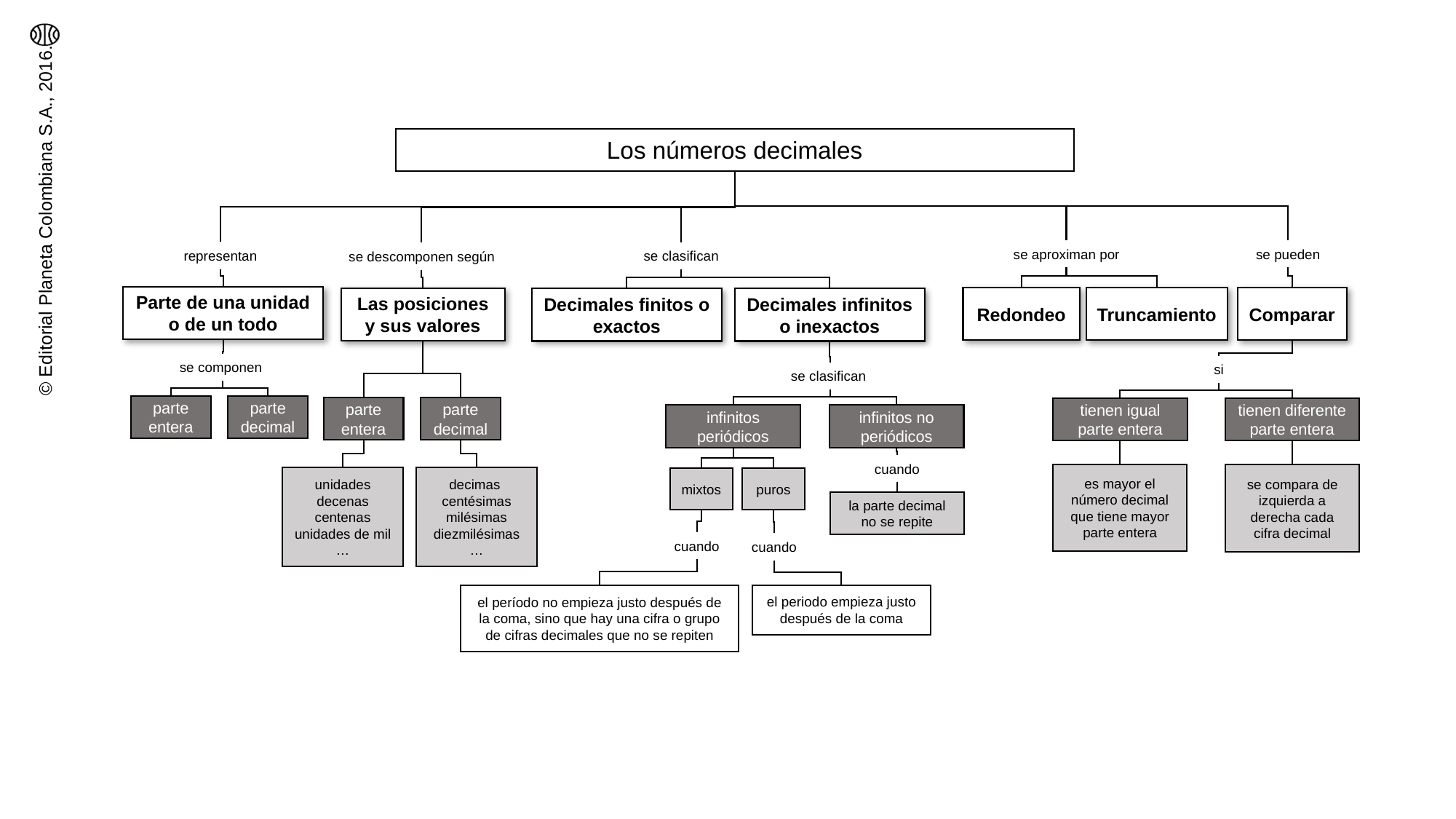

Los números decimales
se aproximan por
se pueden
representan
se clasifican
se descomponen según
Parte de una unidad o de un todo
Redondeo
Truncamiento
Comparar
Las posiciones y sus valores
Decimales finitos o exactos
Decimales infinitos o inexactos
se componen
si
se clasifican
parte entera
parte decimal
parte entera
parte decimal
tienen igual parte entera
tienen diferente parte entera
infinitos periódicos
infinitos no periódicos
cuando
es mayor el número decimal que tiene mayor parte entera
se compara de izquierda a derecha cada cifra decimal
unidades
decenas
centenas
unidades de mil
…
decimas
centésimas
milésimas
diezmilésimas
…
mixtos
puros
la parte decimal no se repite
cuando
cuando
el período no empieza justo después de la coma, sino que hay una cifra o grupo de cifras decimales que no se repiten
el periodo empieza justo después de la coma
nodo de quinto nivel